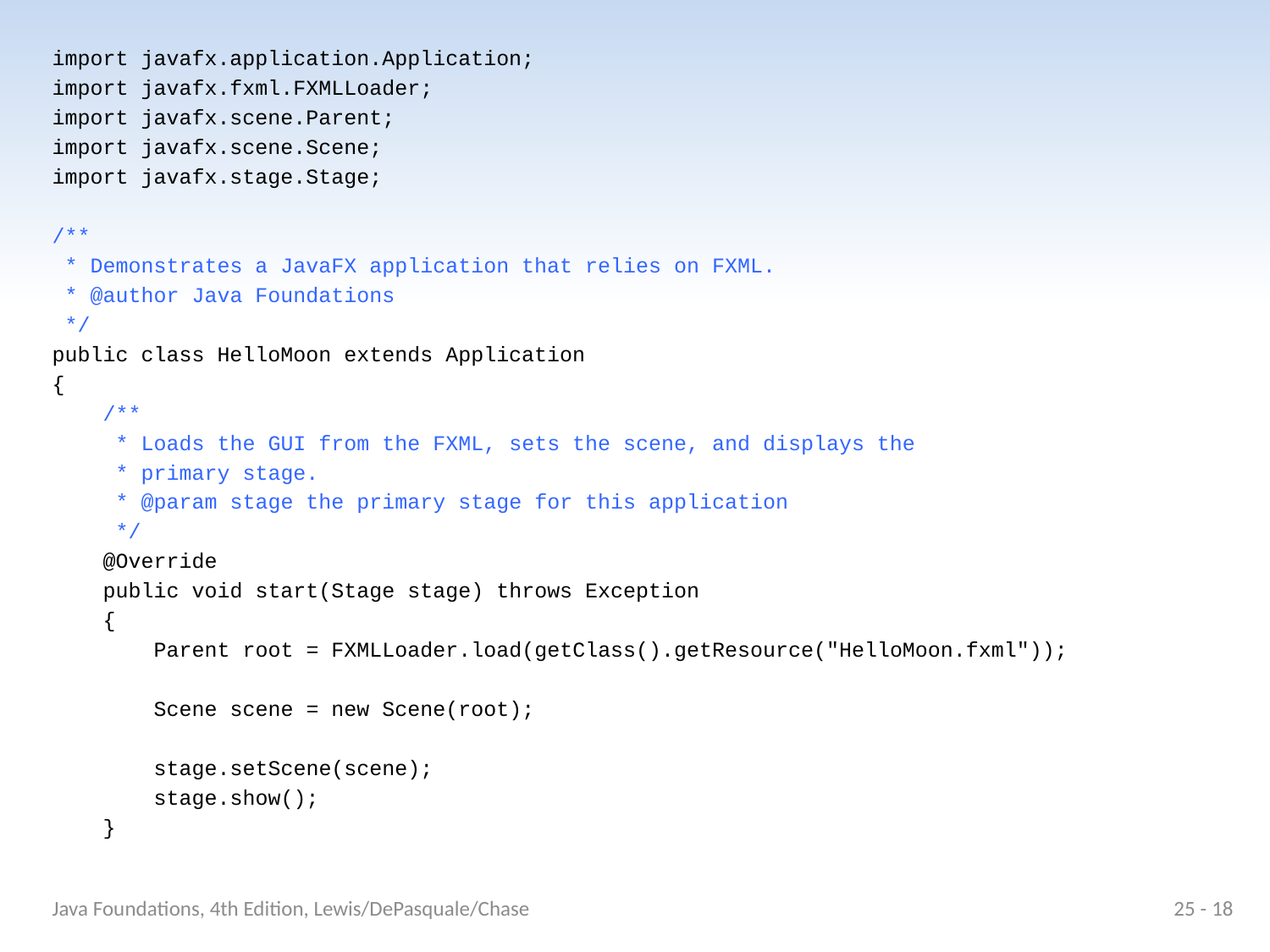

import javafx.application.Application;
import javafx.fxml.FXMLLoader;
import javafx.scene.Parent;
import javafx.scene.Scene;
import javafx.stage.Stage;

/**
 * Demonstrates a JavaFX application that relies on FXML.
 * @author Java Foundations
 */
public class HelloMoon extends Application
{
    /**
     * Loads the GUI from the FXML, sets the scene, and displays the
     * primary stage.
     * @param stage the primary stage for this application
     */
    @Override
    public void start(Stage stage) throws Exception
    {
        Parent root = FXMLLoader.load(getClass().getResource("HelloMoon.fxml"));

        Scene scene = new Scene(root);

        stage.setScene(scene);
        stage.show();
    }

Java Foundations, 4th Edition, Lewis/DePasquale/Chase
25 - 18